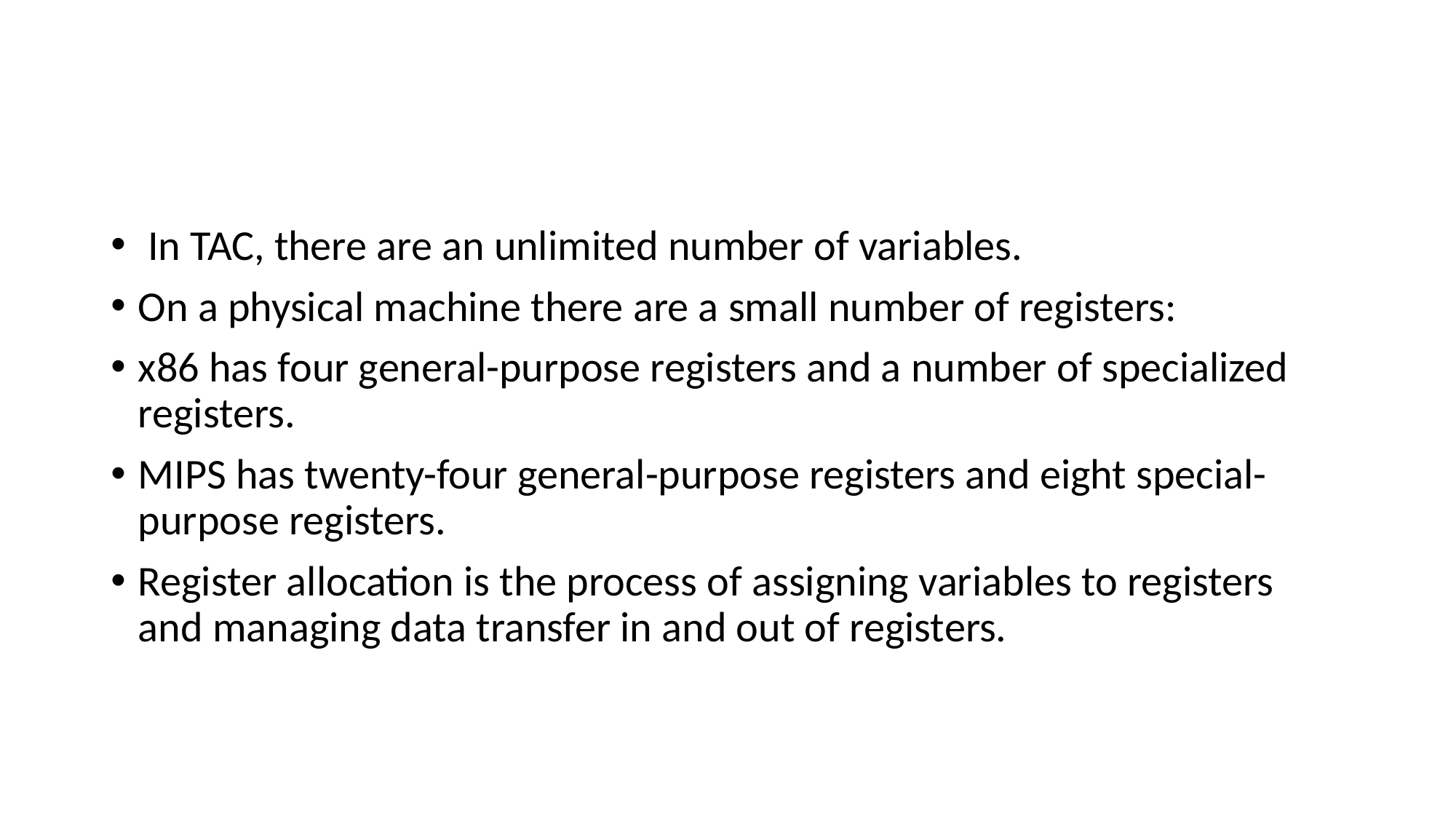

#
 In TAC, there are an unlimited number of variables.
On a physical machine there are a small number of registers:
x86 has four general-purpose registers and a number of specialized registers.
MIPS has twenty-four general-purpose registers and eight special-purpose registers.
Register allocation is the process of assigning variables to registers and managing data transfer in and out of registers.